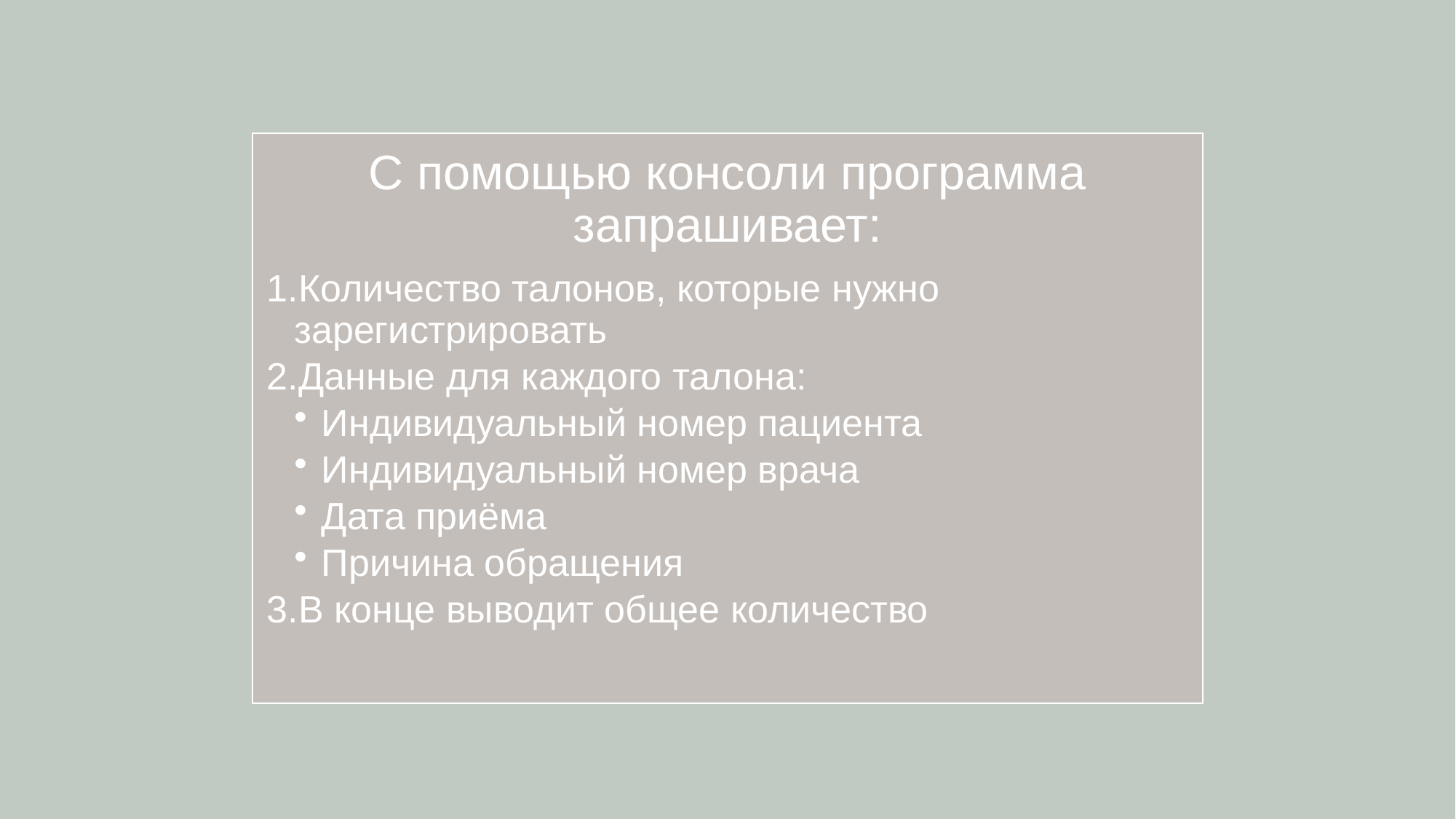

С помощью консоли программа запрашивает:
Количество талонов, которые нужно зарегистрировать
Данные для каждого талона:
Индивидуальный номер пациента
Индивидуальный номер врача
Дата приёма
Причина обращения
В конце выводит общее количество